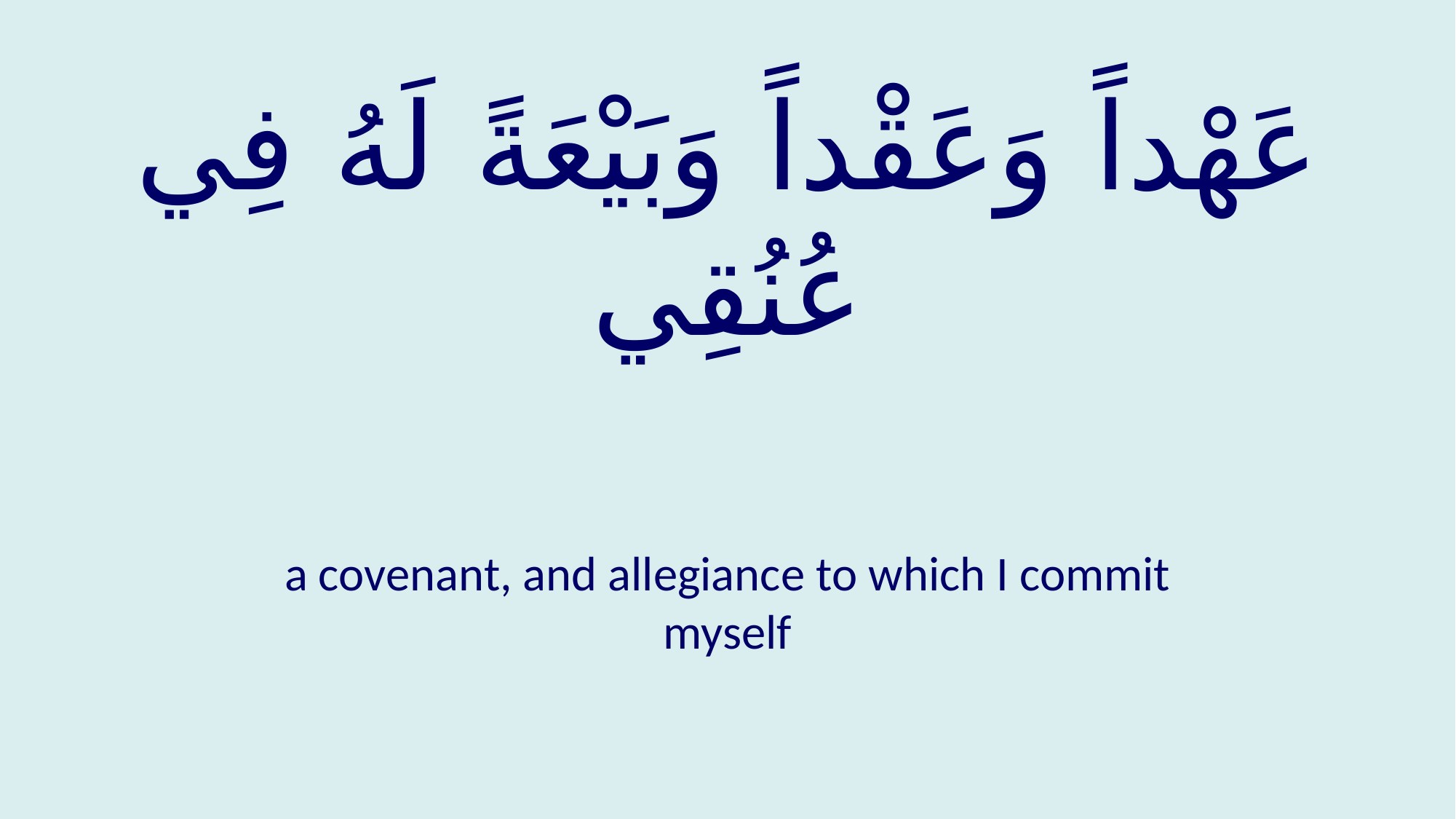

# عَهْداً وَعَقْداً وَبَيْعَةً لَهُ فِي عُنُقِي
a covenant, and allegiance to which I commit myself